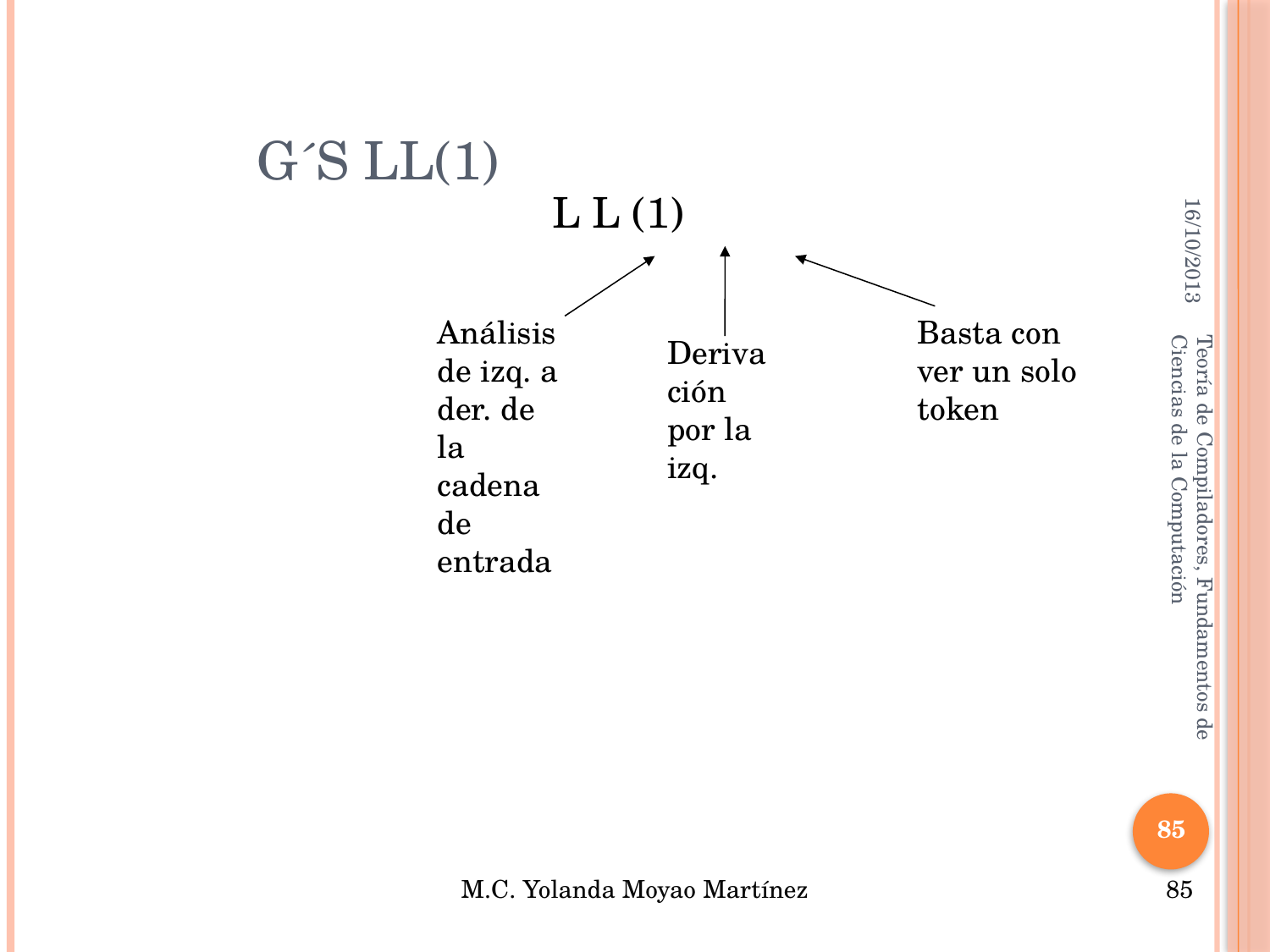

G´s LL(1)
16/10/2013
                         L L (1)

Análisis de izq. a der. de la cadena de entrada
Basta con ver un solo token
Derivación por la izq.
Teoría de Compiladores, Fundamentos de Ciencias de la Computación
85
M.C. Yolanda Moyao Martínez
85